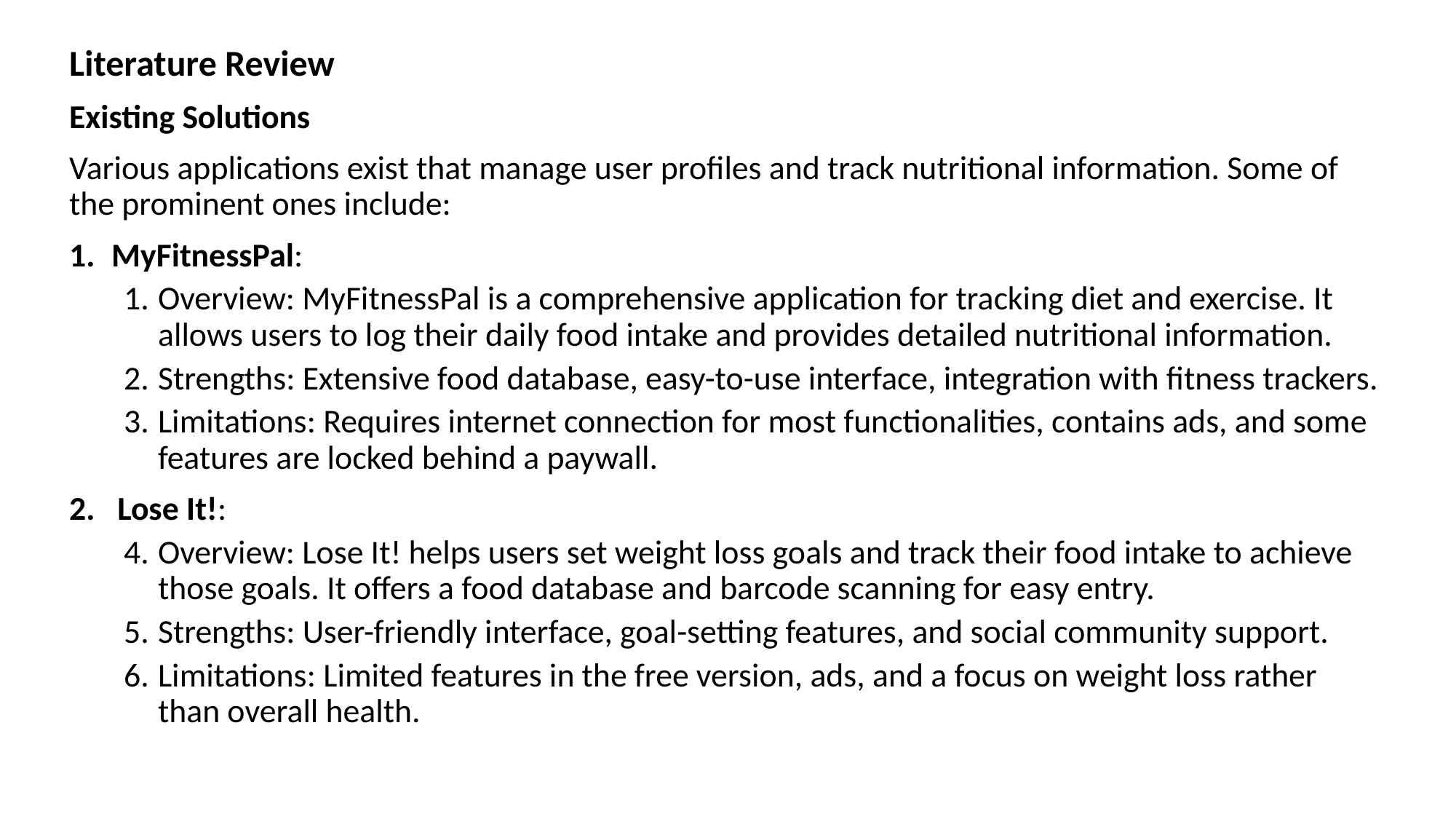

Literature Review
Existing Solutions
Various applications exist that manage user profiles and track nutritional information. Some of the prominent ones include:
  MyFitnessPal:
Overview: MyFitnessPal is a comprehensive application for tracking diet and exercise. It allows users to log their daily food intake and provides detailed nutritional information.
Strengths: Extensive food database, easy-to-use interface, integration with fitness trackers.
Limitations: Requires internet connection for most functionalities, contains ads, and some features are locked behind a paywall.
2.   Lose It!:
Overview: Lose It! helps users set weight loss goals and track their food intake to achieve those goals. It offers a food database and barcode scanning for easy entry.
Strengths: User-friendly interface, goal-setting features, and social community support.
Limitations: Limited features in the free version, ads, and a focus on weight loss rather than overall health.